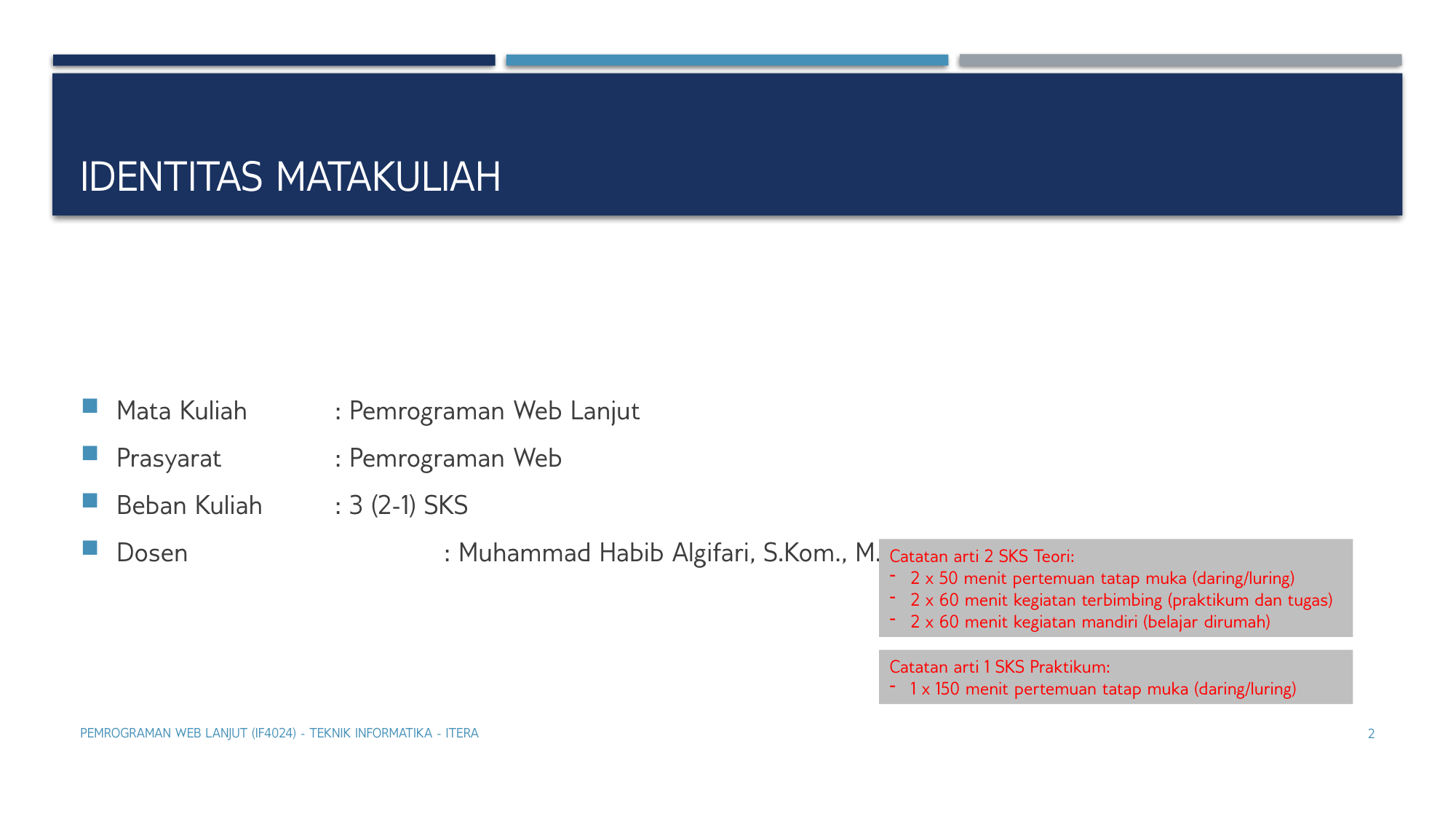

# Identitas matakuliah
Mata Kuliah	: Pemrograman Web Lanjut
Prasyarat		: Pemrograman Web
Beban Kuliah	: 3 (2-1) SKS
Dosen			: Muhammad Habib Algifari, S.Kom., M.T.I.
Catatan arti 2 SKS Teori:
2 x 50 menit pertemuan tatap muka (daring/luring)
2 x 60 menit kegiatan terbimbing (praktikum dan tugas)
2 x 60 menit kegiatan mandiri (belajar dirumah)
Catatan arti 1 SKS Praktikum:
1 x 150 menit pertemuan tatap muka (daring/luring)
Pemrograman web Lanjut (IF4024) - Teknik Informatika - ITERA
2